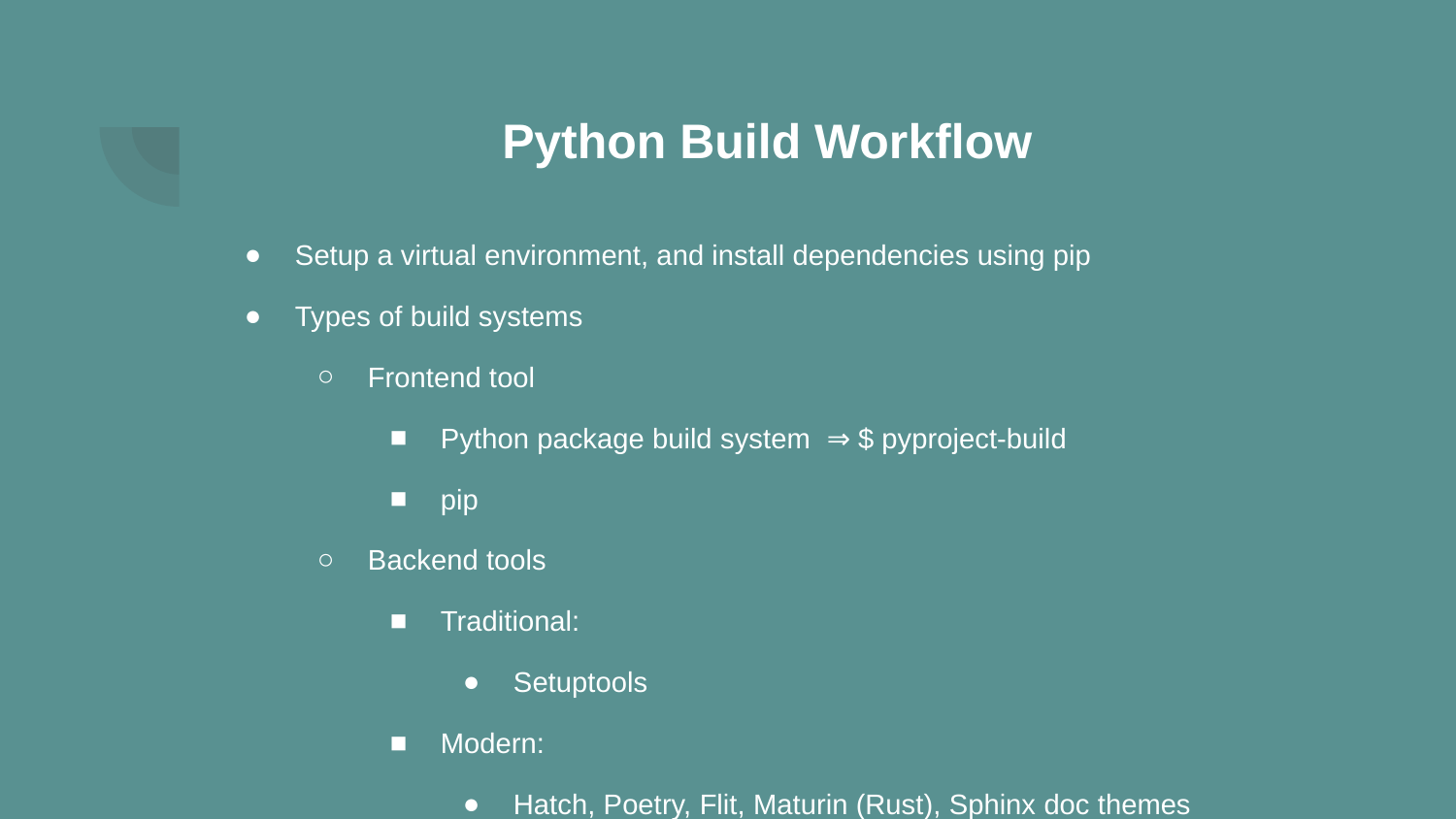

# Python Build Workflow
Setup a virtual environment, and install dependencies using pip
Types of build systems
Frontend tool
Python package build system  ⇒ $ pyproject-build
pip
Backend tools
Traditional:
Setuptools
Modern:
Hatch, Poetry, Flit, Maturin (Rust), Sphinx doc themes